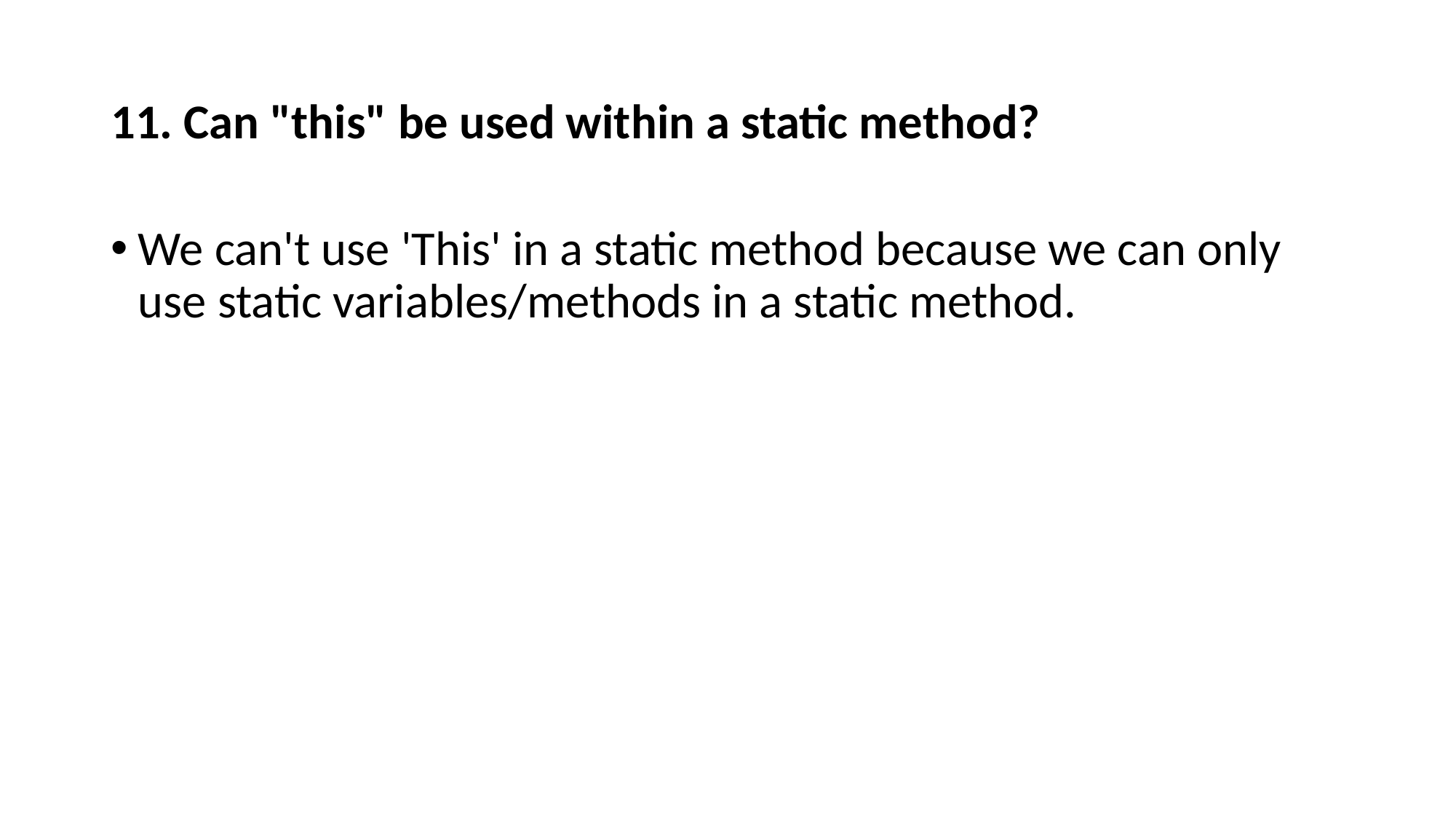

# 11. Can "this" be used within a static method?
We can't use 'This' in a static method because we can only use static variables/methods in a static method.